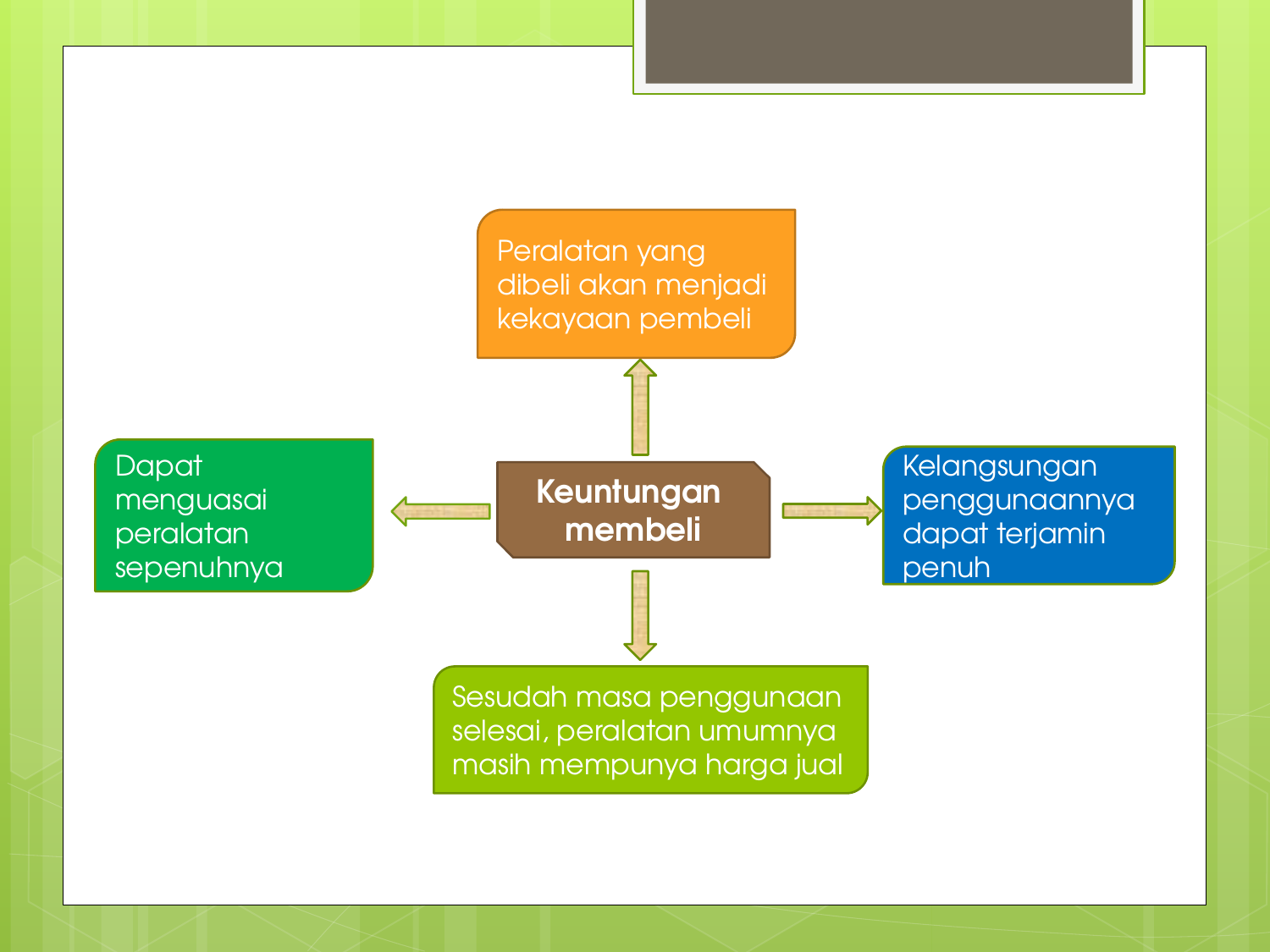

Peralatan yang dibeli akan menjadi kekayaan pembeli

Dapat menguasai peralatan sepenuhnya
Kelangsungan penggunaannya dapat terjamin penuh
Keuntungan
membeli

Sesudah masa penggunaan selesai, peralatan umumnya masih mempunya harga jual